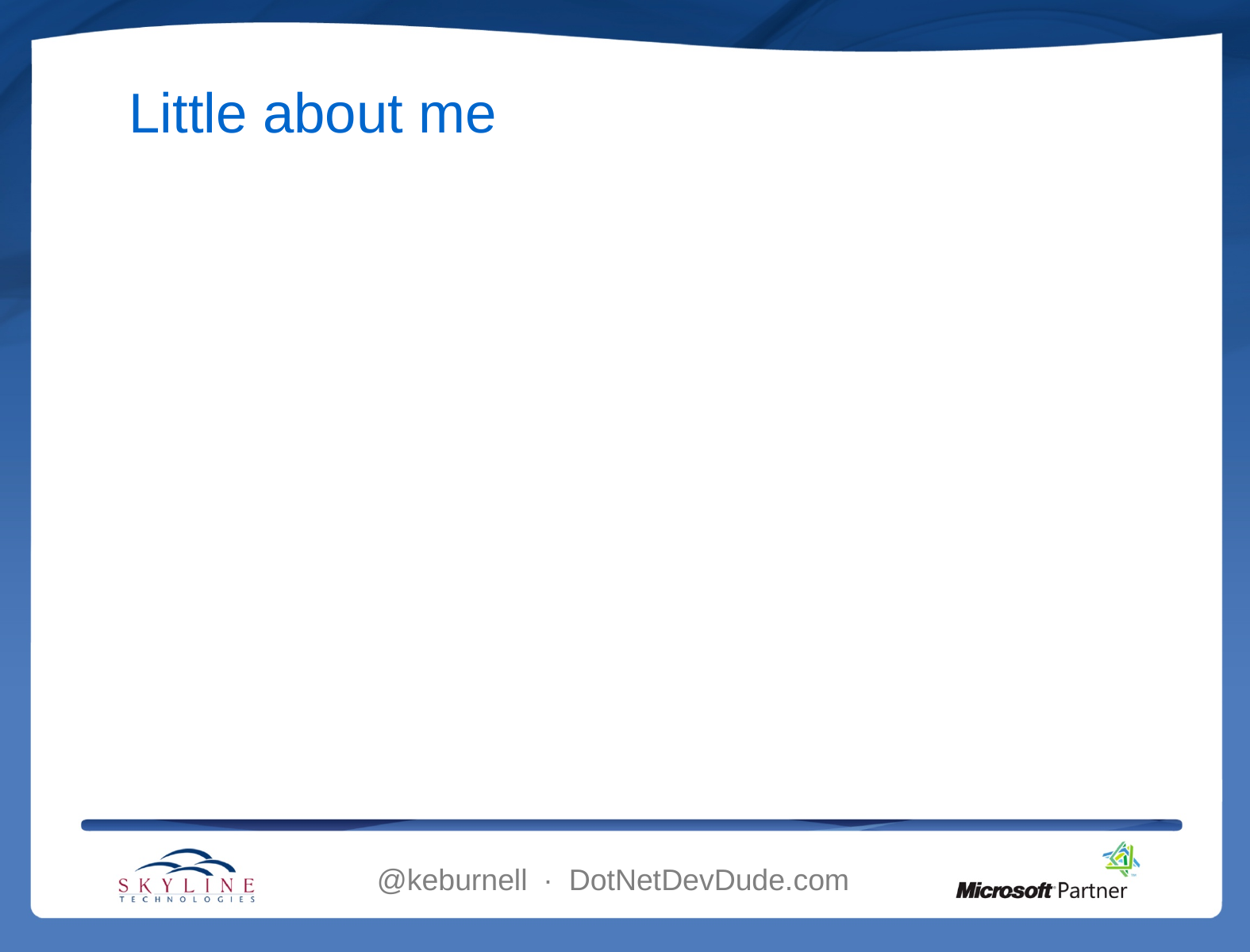

# Little about me
@keburnell  ∙  DotNetDevDude.com